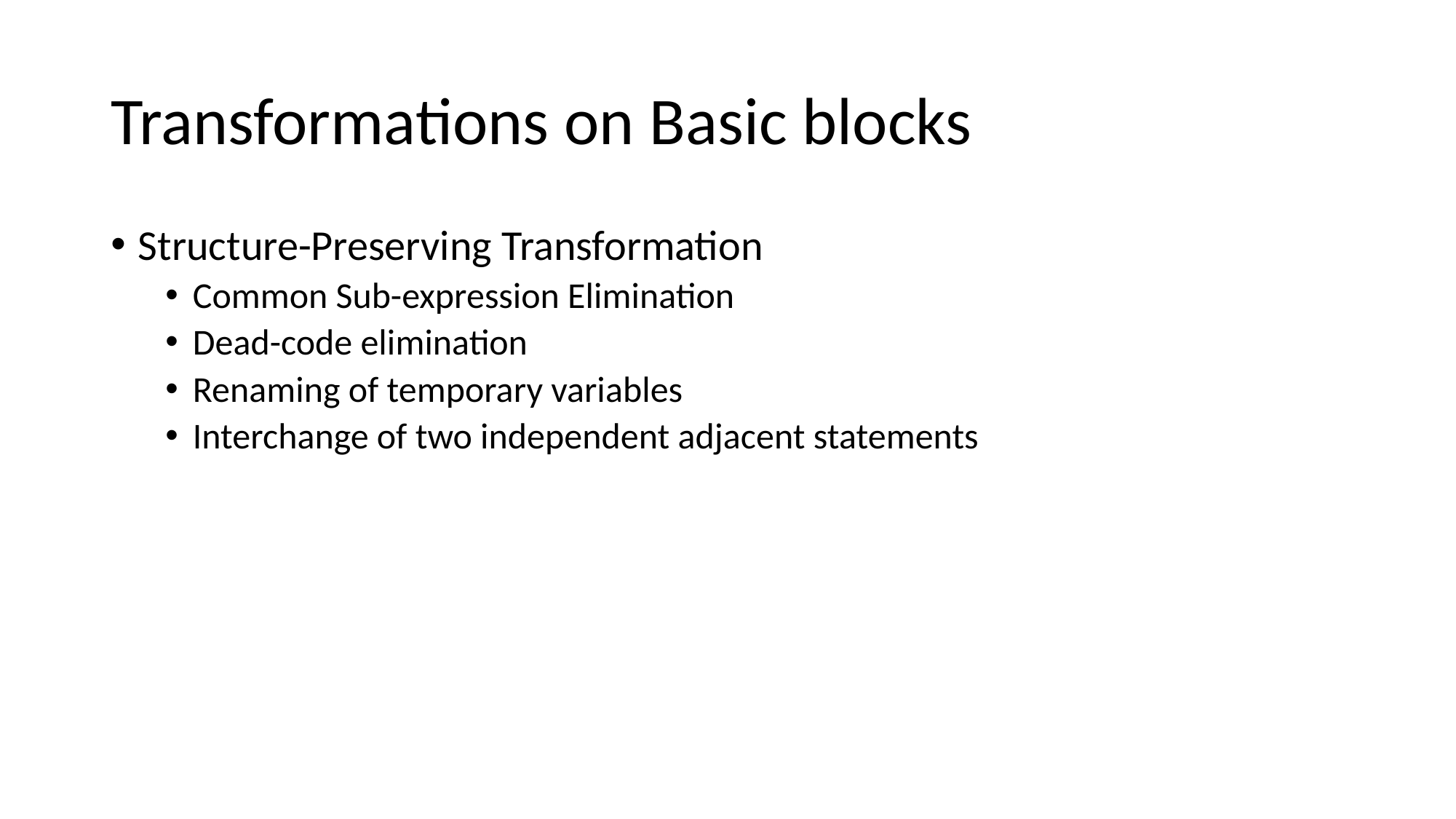

# Transformations on Basic blocks
Structure-Preserving Transformation
Common Sub-expression Elimination
Dead-code elimination
Renaming of temporary variables
Interchange of two independent adjacent statements